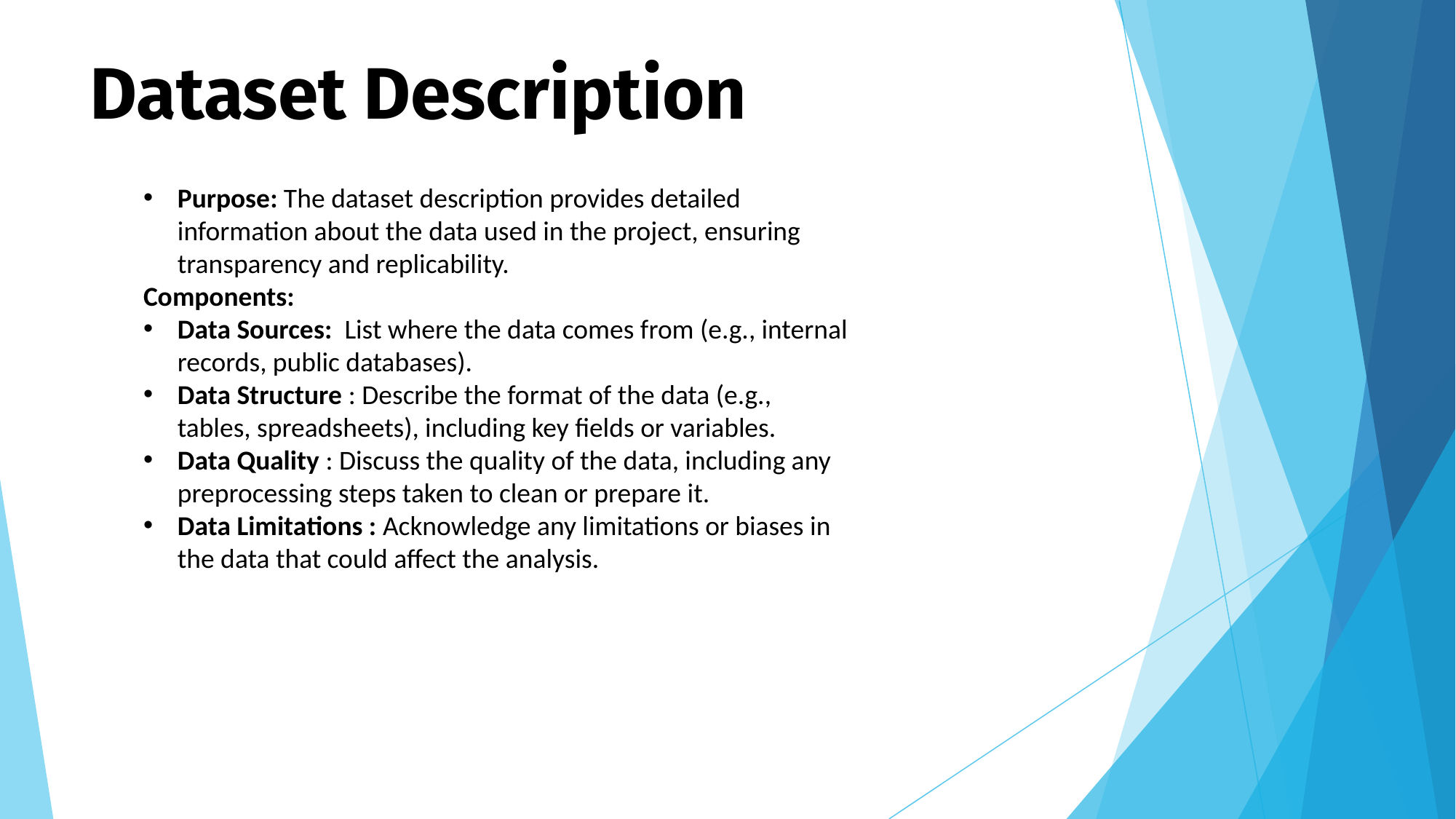

# Dataset Description
Purpose: The dataset description provides detailed information about the data used in the project, ensuring transparency and replicability.
Components:
Data Sources:  List where the data comes from (e.g., internal records, public databases).
Data Structure : Describe the format of the data (e.g., tables, spreadsheets), including key fields or variables.
Data Quality : Discuss the quality of the data, including any preprocessing steps taken to clean or prepare it.
Data Limitations : Acknowledge any limitations or biases in the data that could affect the analysis.